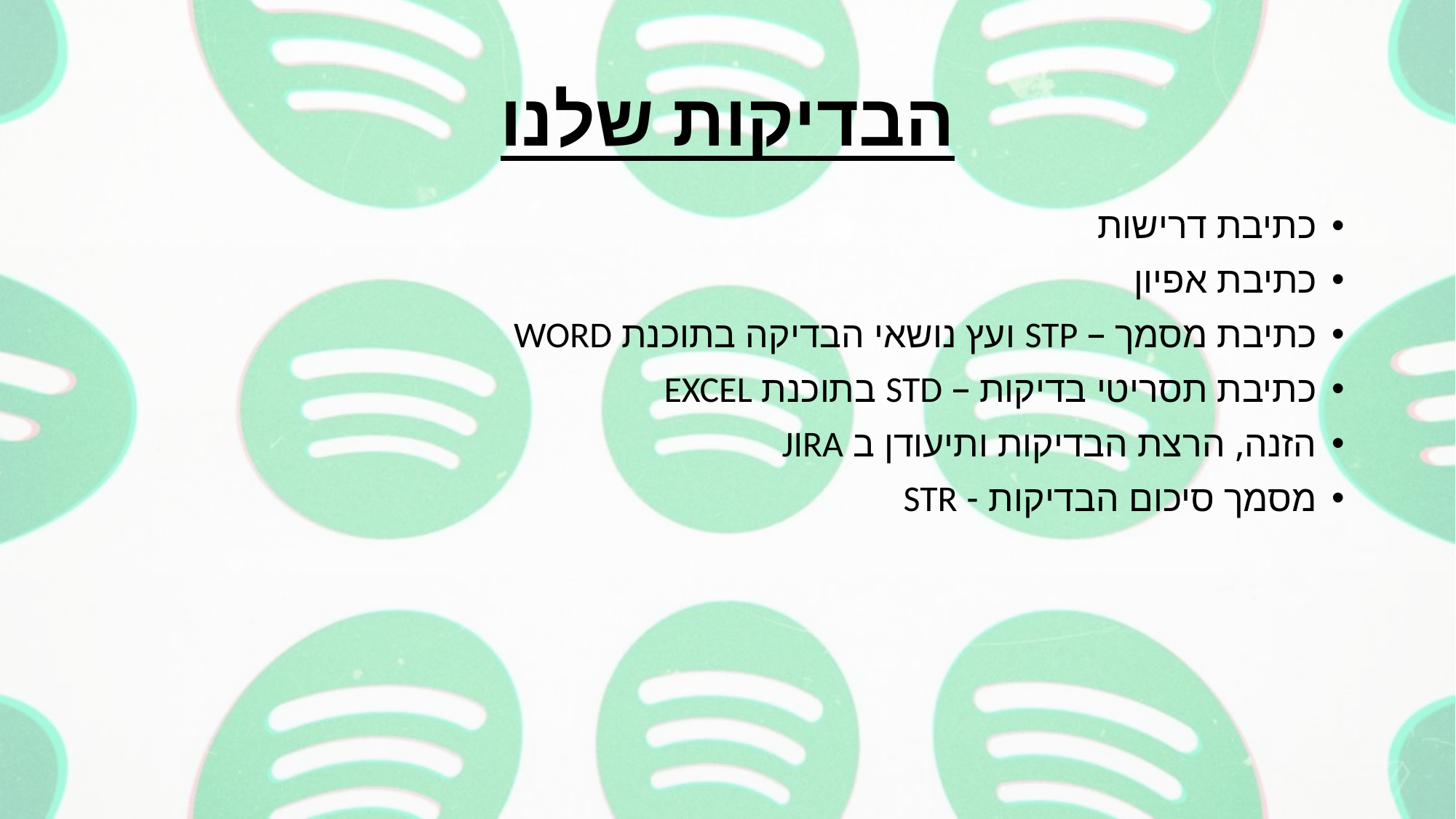

# הבדיקות שלנו
כתיבת דרישות
כתיבת אפיון
כתיבת מסמך – STP ועץ נושאי הבדיקה בתוכנת WORD
כתיבת תסריטי בדיקות – STD בתוכנת EXCEL
הזנה, הרצת הבדיקות ותיעודן ב JIRA
מסמך סיכום הבדיקות - STR